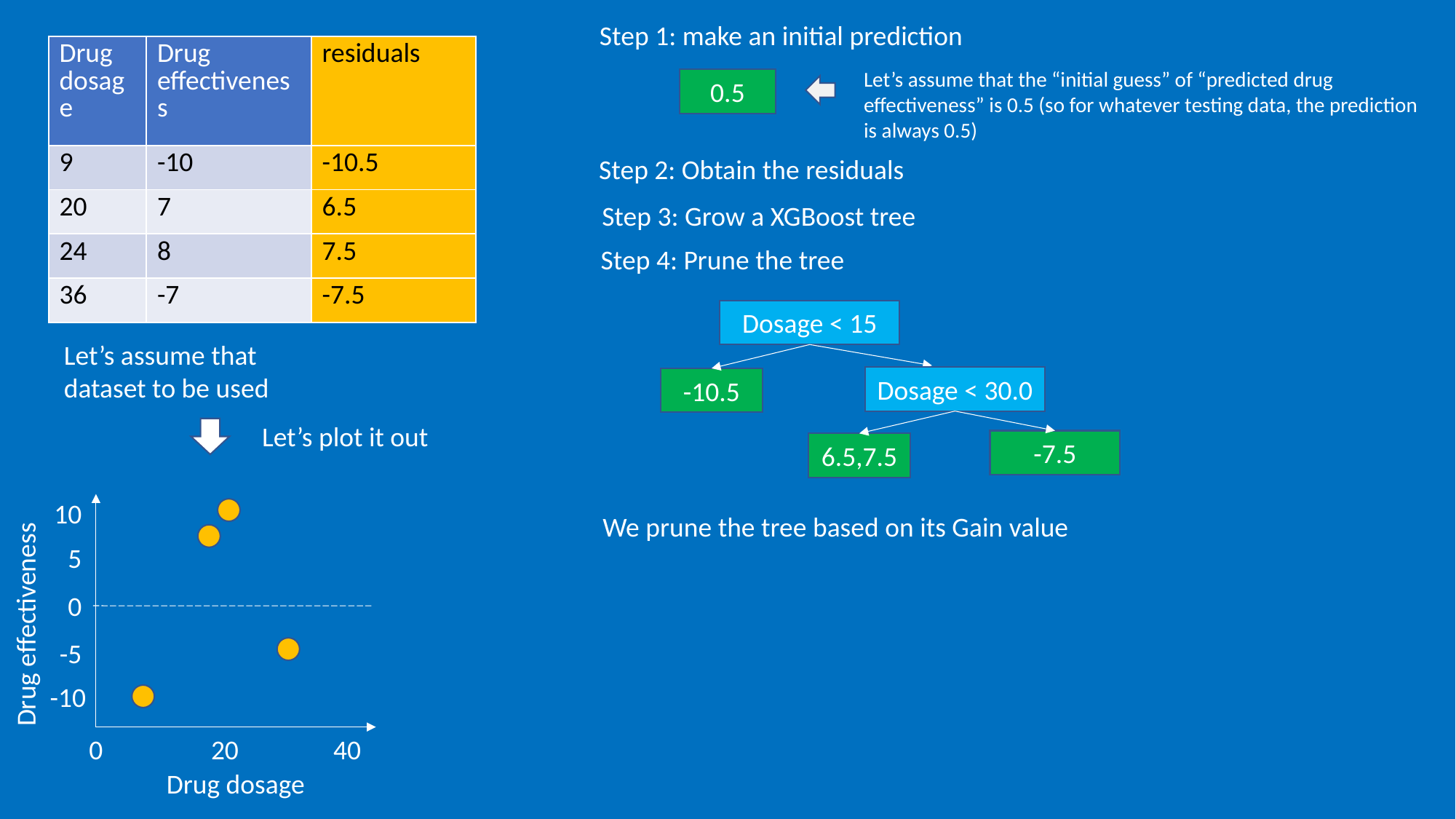

Step 1: make an initial prediction
| Drug dosage | Drug effectiveness | residuals |
| --- | --- | --- |
| 9 | -10 | -10.5 |
| 20 | 7 | 6.5 |
| 24 | 8 | 7.5 |
| 36 | -7 | -7.5 |
Let’s assume that the “initial guess” of “predicted drug effectiveness” is 0.5 (so for whatever testing data, the prediction is always 0.5)
0.5

Step 2: Obtain the residuals
Step 3: Grow a XGBoost tree
Step 4: Prune the tree
Dosage < 15
Let’s assume that dataset to be used
Dosage < 30.0
-10.5
Let’s plot it out

-7.5
6.5,7.5
10

We prune the tree based on its Gain value

5
0
Drug effectiveness
-5

-10

0
20
40
Drug dosage